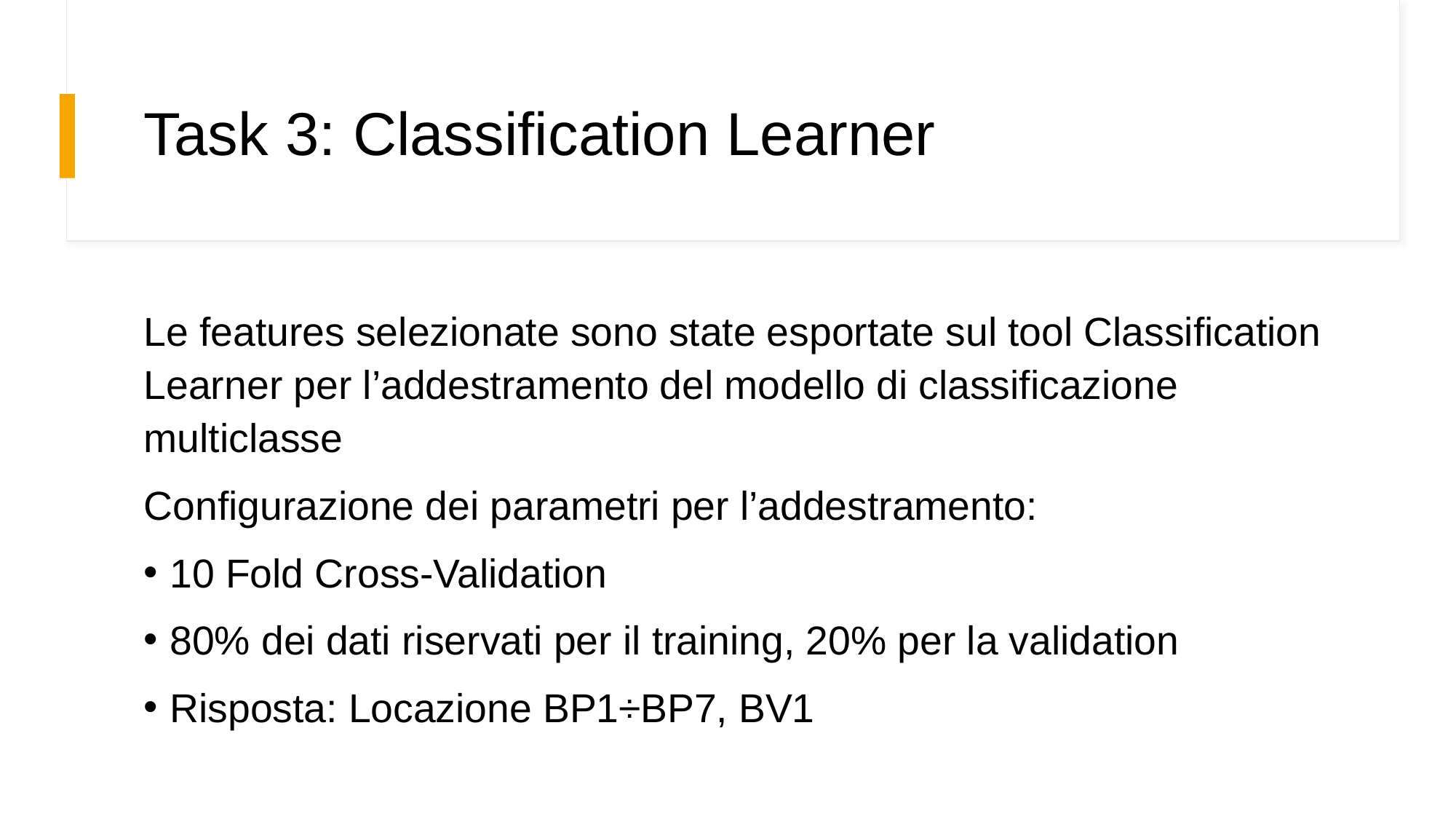

# Task 3: Classification Learner
Le features selezionate sono state esportate sul tool Classification Learner per l’addestramento del modello di classificazione multiclasse
Configurazione dei parametri per l’addestramento:
10 Fold Cross-Validation
80% dei dati riservati per il training, 20% per la validation
Risposta: Locazione BP1÷BP7, BV1